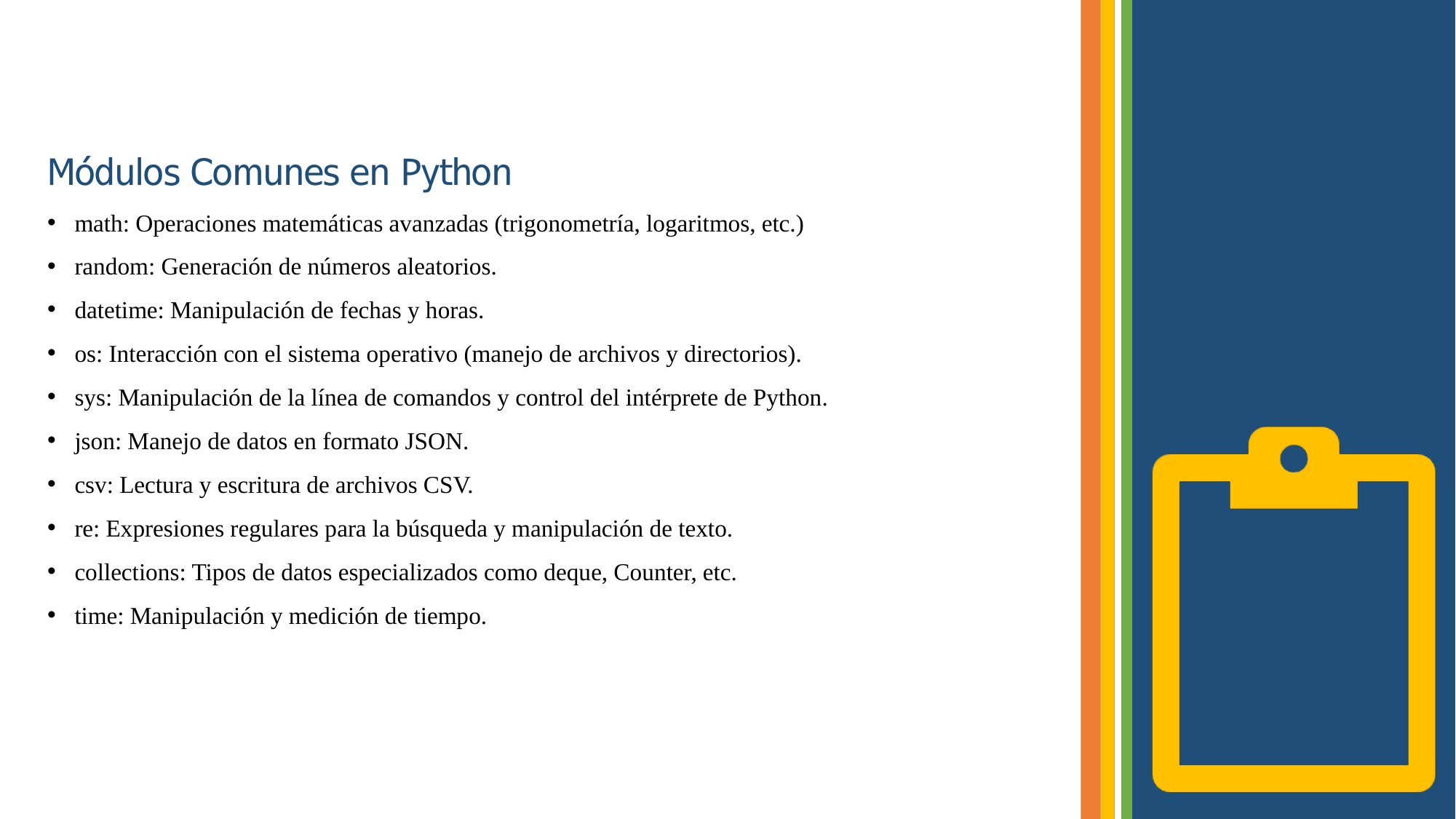

Módulos Comunes en Python
math: Operaciones matemáticas avanzadas (trigonometría, logaritmos, etc.)
random: Generación de números aleatorios.
datetime: Manipulación de fechas y horas.
os: Interacción con el sistema operativo (manejo de archivos y directorios).
sys: Manipulación de la línea de comandos y control del intérprete de Python.
json: Manejo de datos en formato JSON.
csv: Lectura y escritura de archivos CSV.
re: Expresiones regulares para la búsqueda y manipulación de texto.
collections: Tipos de datos especializados como deque, Counter, etc.
time: Manipulación y medición de tiempo.